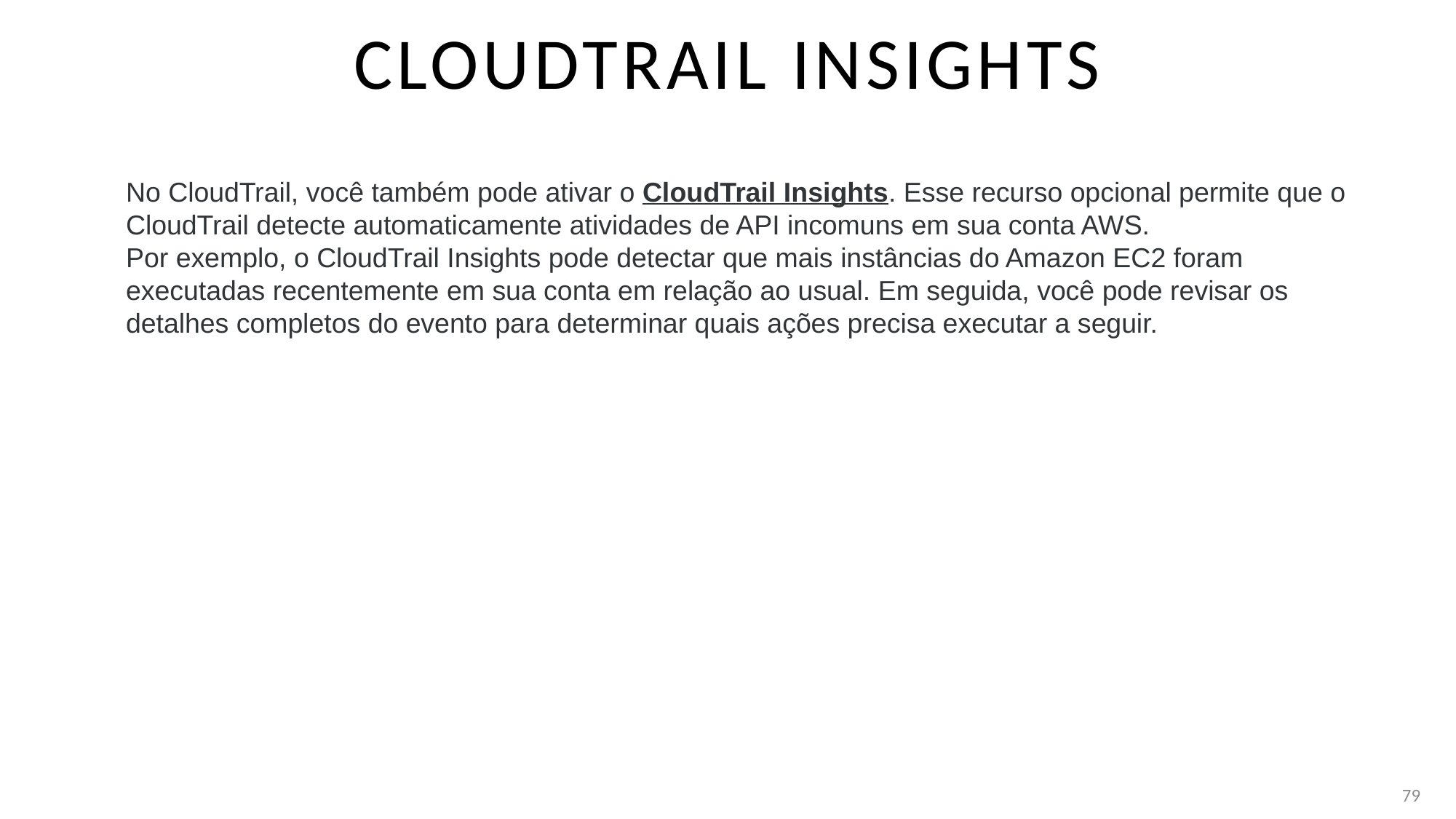

# Cloudtrail insights
No CloudTrail, você também pode ativar o CloudTrail Insights. Esse recurso opcional permite que o CloudTrail detecte automaticamente atividades de API incomuns em sua conta AWS.
Por exemplo, o CloudTrail Insights pode detectar que mais instâncias do Amazon EC2 foram executadas recentemente em sua conta em relação ao usual. Em seguida, você pode revisar os detalhes completos do evento para determinar quais ações precisa executar a seguir.

79